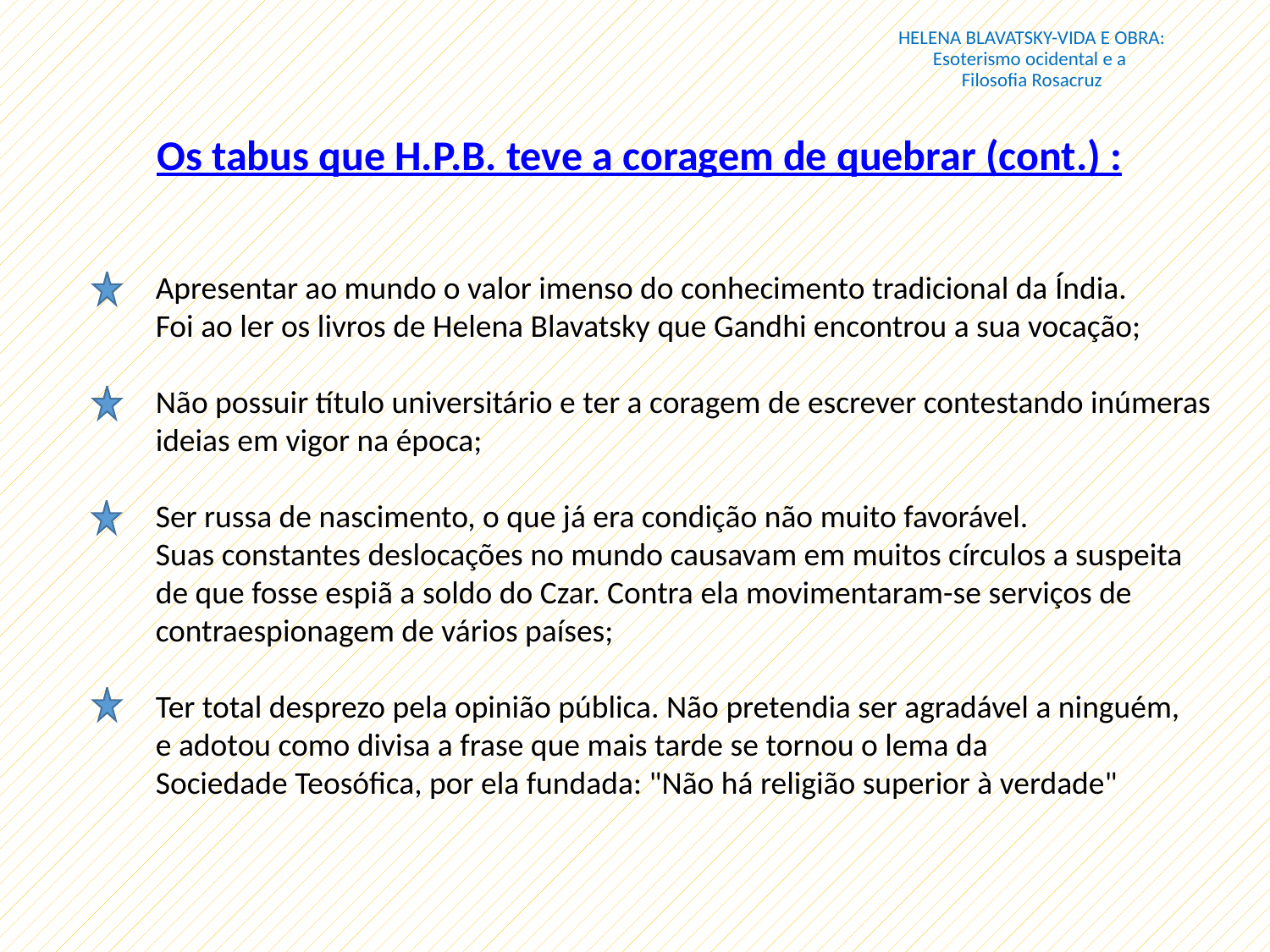

# HELENA BLAVATSKY-VIDA E OBRA: Esoterismo ocidental e a Filosofia Rosacruz
Os tabus que H.P.B. teve a coragem de quebrar (cont.) :

 Apresentar ao mundo o valor imenso do conhecimento tradicional da Índia.
 Foi ao ler os livros de Helena Blavatsky que Gandhi encontrou a sua vocação;

 Não possuir título universitário e ter a coragem de escrever contestando inúmeras
 ideias em vigor na época;

 Ser russa de nascimento, o que já era condição não muito favorável.
 Suas constantes deslocações no mundo causavam em muitos círculos a suspeita
 de que fosse espiã a soldo do Czar. Contra ela movimentaram-se serviços de
 contraespionagem de vários países;

 Ter total desprezo pela opinião pública. Não pretendia ser agradável a ninguém,
 e adotou como divisa a frase que mais tarde se tornou o lema da
 Sociedade Teosófica, por ela fundada: "Não há religião superior à verdade"